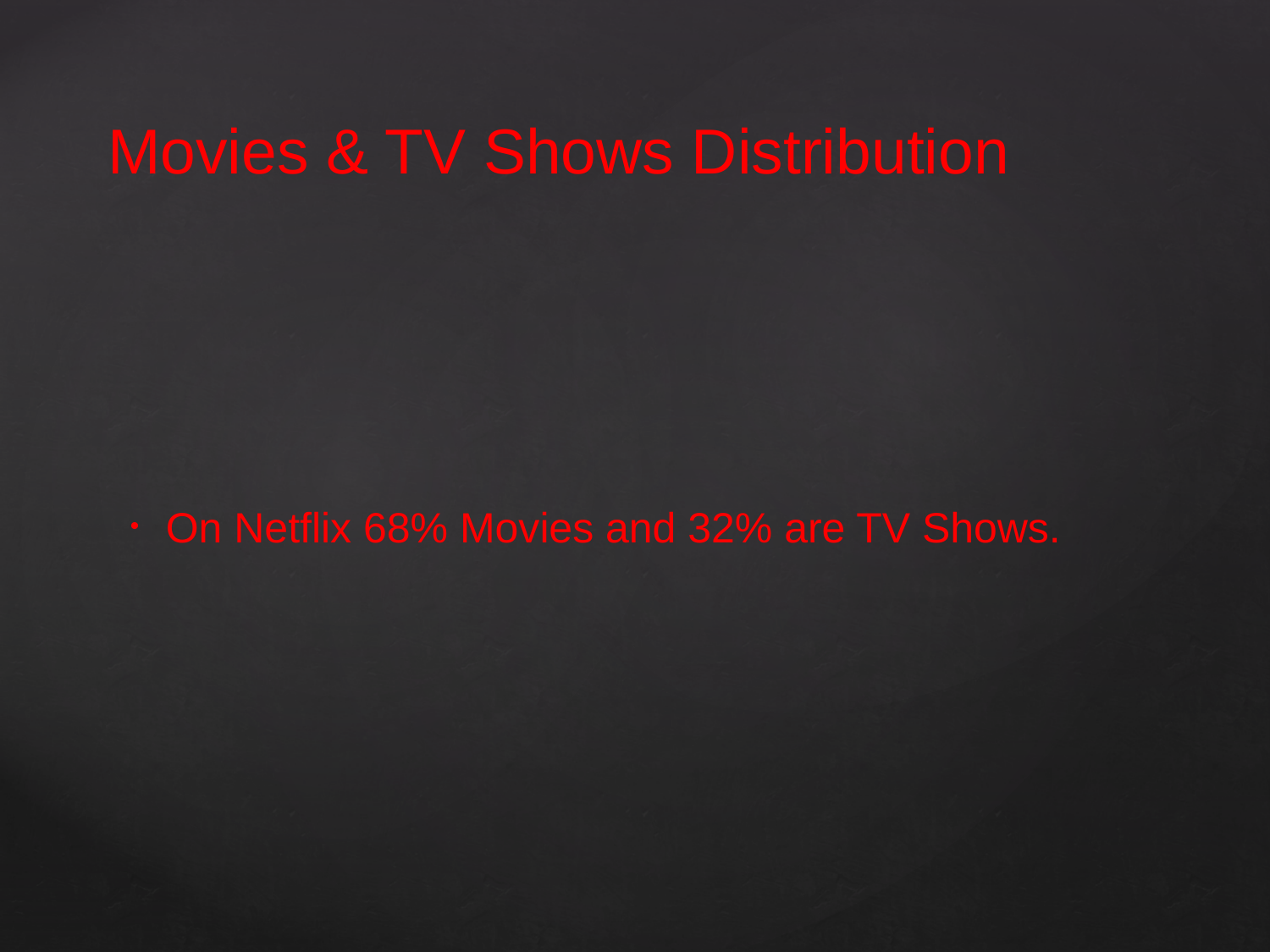

# Movies & TV Shows Distribution
On Netflix 68% Movies and 32% are TV Shows.